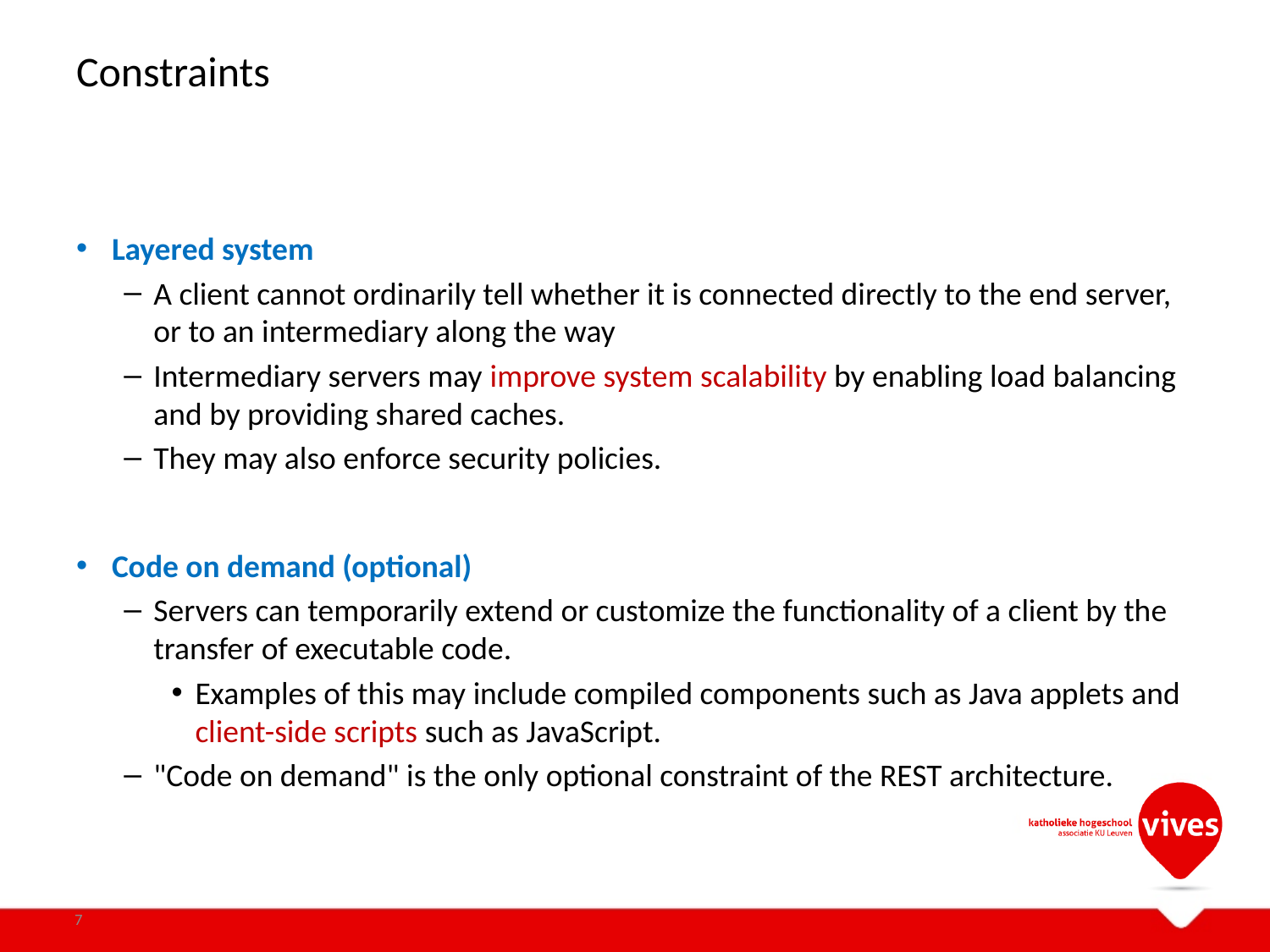

# Constraints
Layered system
A client cannot ordinarily tell whether it is connected directly to the end server, or to an intermediary along the way
Intermediary servers may improve system scalability by enabling load balancing and by providing shared caches.
They may also enforce security policies.

Code on demand (optional)
Servers can temporarily extend or customize the functionality of a client by the transfer of executable code.
Examples of this may include compiled components such as Java applets and client-side scripts such as JavaScript.
"Code on demand" is the only optional constraint of the REST architecture.
7